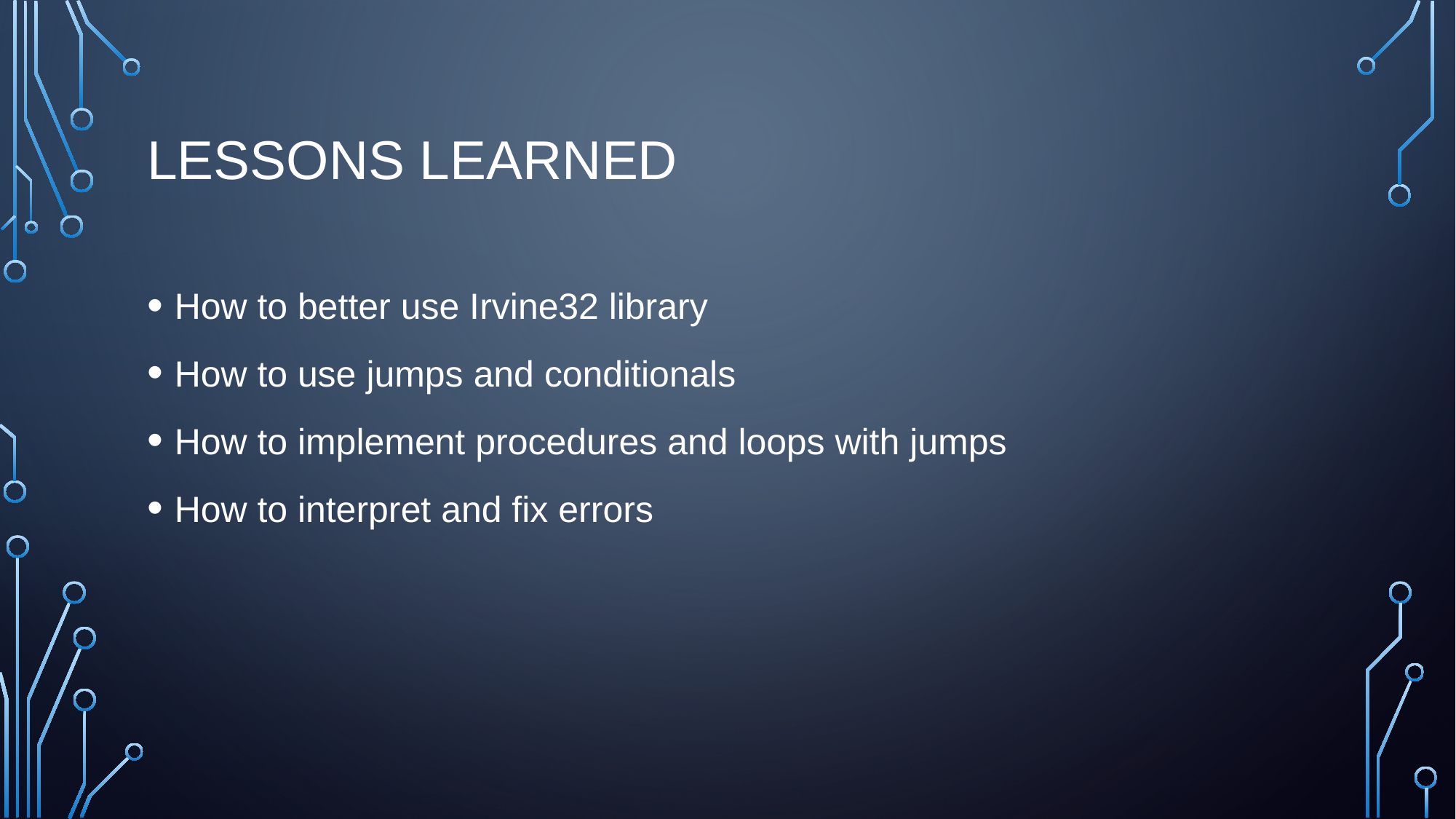

# Lessons Learned
How to better use Irvine32 library
How to use jumps and conditionals
How to implement procedures and loops with jumps
How to interpret and fix errors